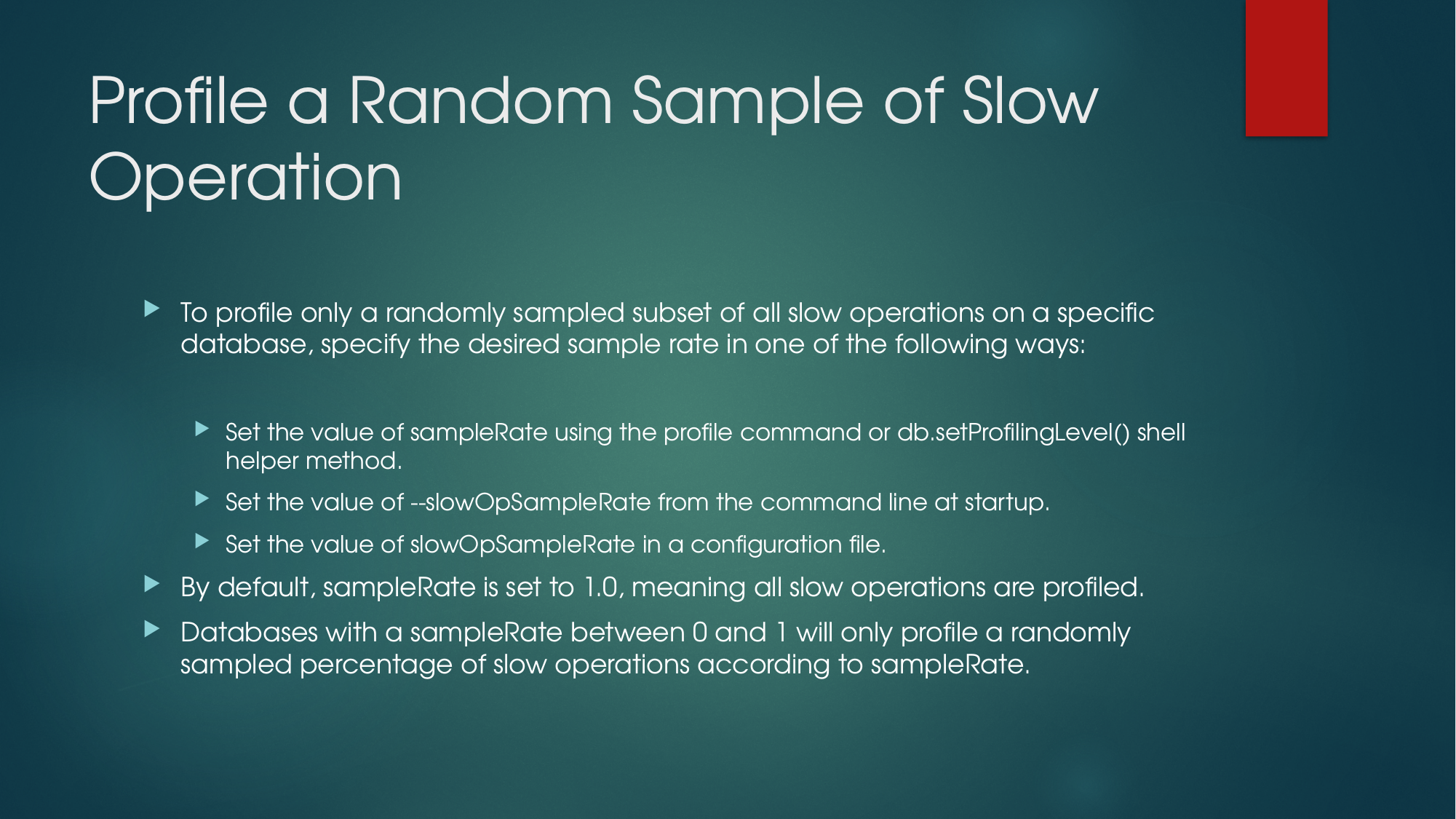

# Profile a Random Sample of Slow Operation

To profile only a randomly sampled subset of all slow operations on a specific database, specify the desired sample rate in one of the following ways:

Set the value of sampleRate using the profile command or db.setProfilingLevel() shell helper method.
Set the value of --slowOpSampleRate from the command line at startup.
Set the value of slowOpSampleRate in a configuration file.
By default, sampleRate is set to 1.0, meaning all slow operations are profiled.
Databases with a sampleRate between 0 and 1 will only profile a randomly sampled percentage of slow operations according to sampleRate.